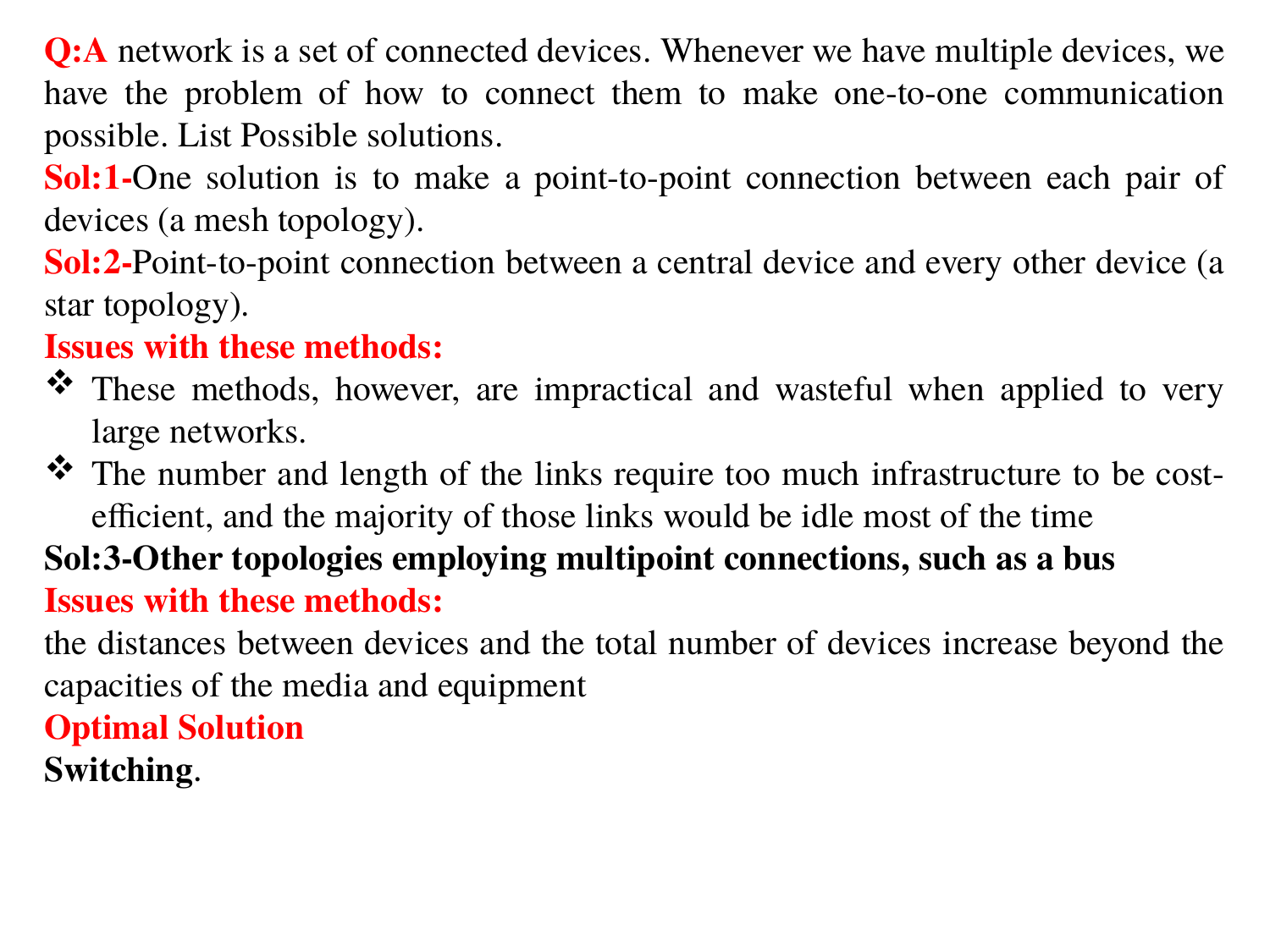

Q:A network is a set of connected devices. Whenever we have multiple devices, we have the problem of how to connect them to make one-to-one communication possible. List Possible solutions.
Sol:1-One solution is to make a point-to-point connection between each pair of devices (a mesh topology).
Sol:2-Point-to-point connection between a central device and every other device (a star topology).
Issues with these methods:
These methods, however, are impractical and wasteful when applied to very large networks.
The number and length of the links require too much infrastructure to be cost-efficient, and the majority of those links would be idle most of the time
Sol:3-Other topologies employing multipoint connections, such as a bus
Issues with these methods:
the distances between devices and the total number of devices increase beyond the capacities of the media and equipment
Optimal Solution
Switching.